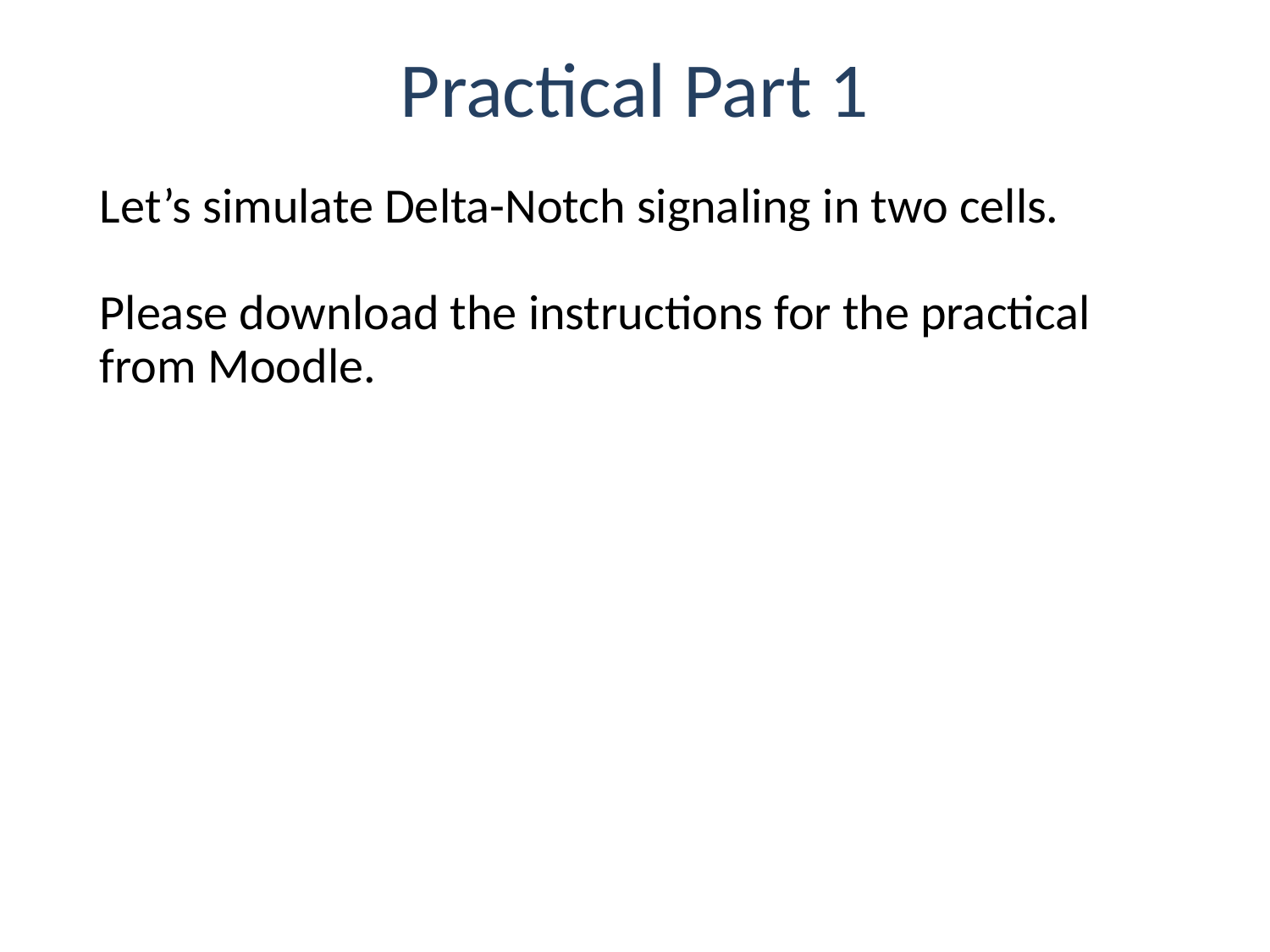

Practical Part 1
Let’s simulate Delta-Notch signaling in two cells.

Please download the instructions for the practical from Moodle.